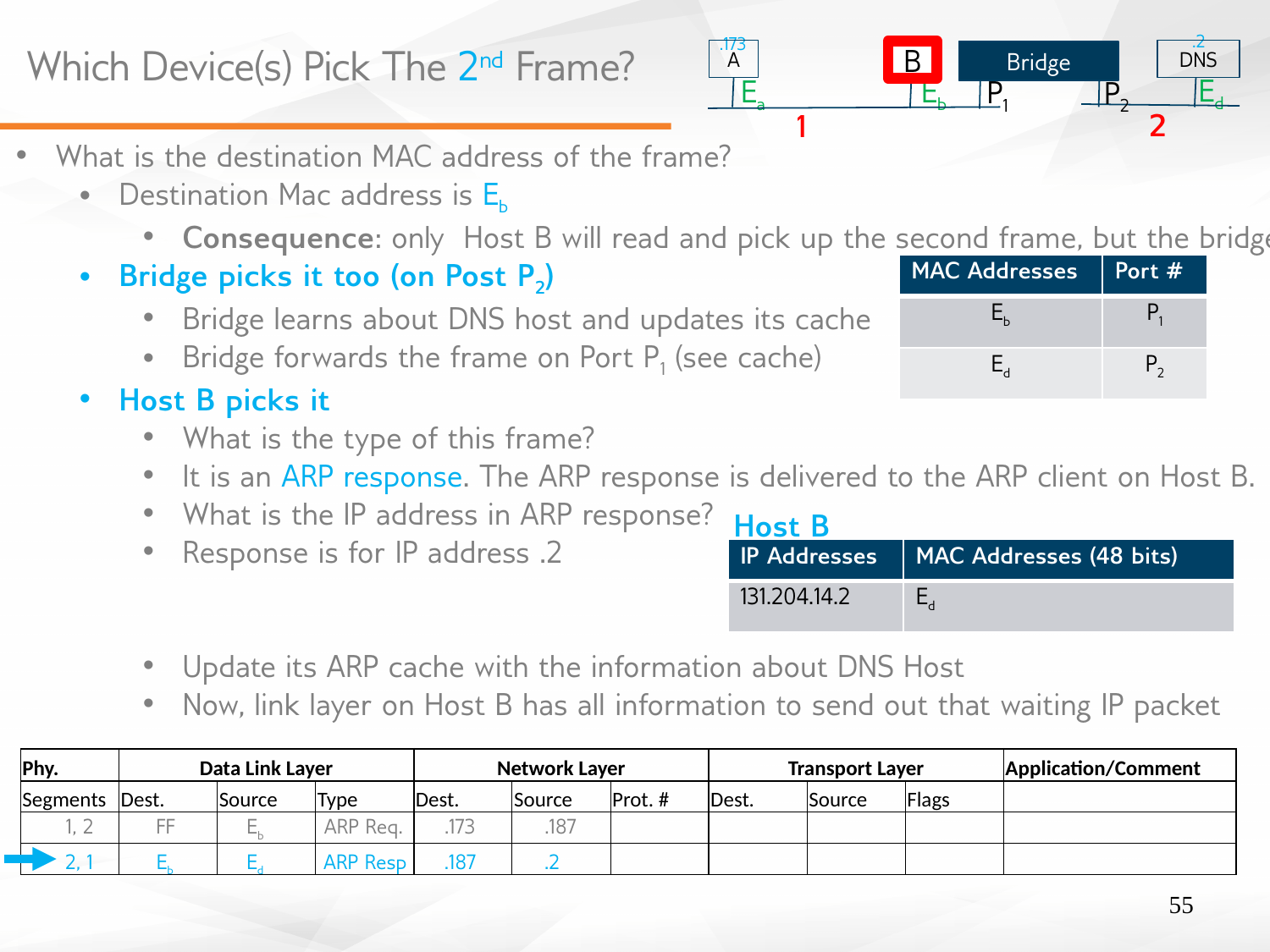

.2
.173
.187
# Which Device(s) Pick The 2nd Frame?
A
DNS
B
B
Bridge
Ed
Ea
Eb
P1
P2
2
1
What is the destination MAC address of the frame?
Destination Mac address is Eb
Consequence: only  Host B will read and pick up the second frame, but the bridge does too
Bridge picks it too (on Post P2)
Bridge learns about DNS host and updates its cache
Bridge forwards the frame on Port P1 (see cache)
Host B picks it
What is the type of this frame?
It is an ARP response. The ARP response is delivered to the ARP client on Host B.
What is the IP address in ARP response?
Response is for IP address .2

Update its ARP cache with the information about DNS Host
Now, link layer on Host B has all information to send out that waiting IP packet
| MAC Addresses | Port # |
| --- | --- |
| Eb | P1 |
| Ed | P2 |
Host B
| IP Addresses | MAC Addresses (48 bits) |
| --- | --- |
| 131.204.14.2 | Ed |
| Phy. | Data Link Layer |  |  | Network Layer |  |  | Transport Layer |  |  | Application/Comment |
| --- | --- | --- | --- | --- | --- | --- | --- | --- | --- | --- |
| Segments | Dest. | Source | Type | Dest. | Source | Prot. # | Dest. | Source | Flags |  |
|  |  |  |  |  |  |  |  |  |  |  |
|  |  |  |  |  |  |  |  |  |  |  |
1, 2
FF
Eb
ARP Req.
.173
.187
Eb
2, 1
Ed
ARP Resp
.187
.2
55